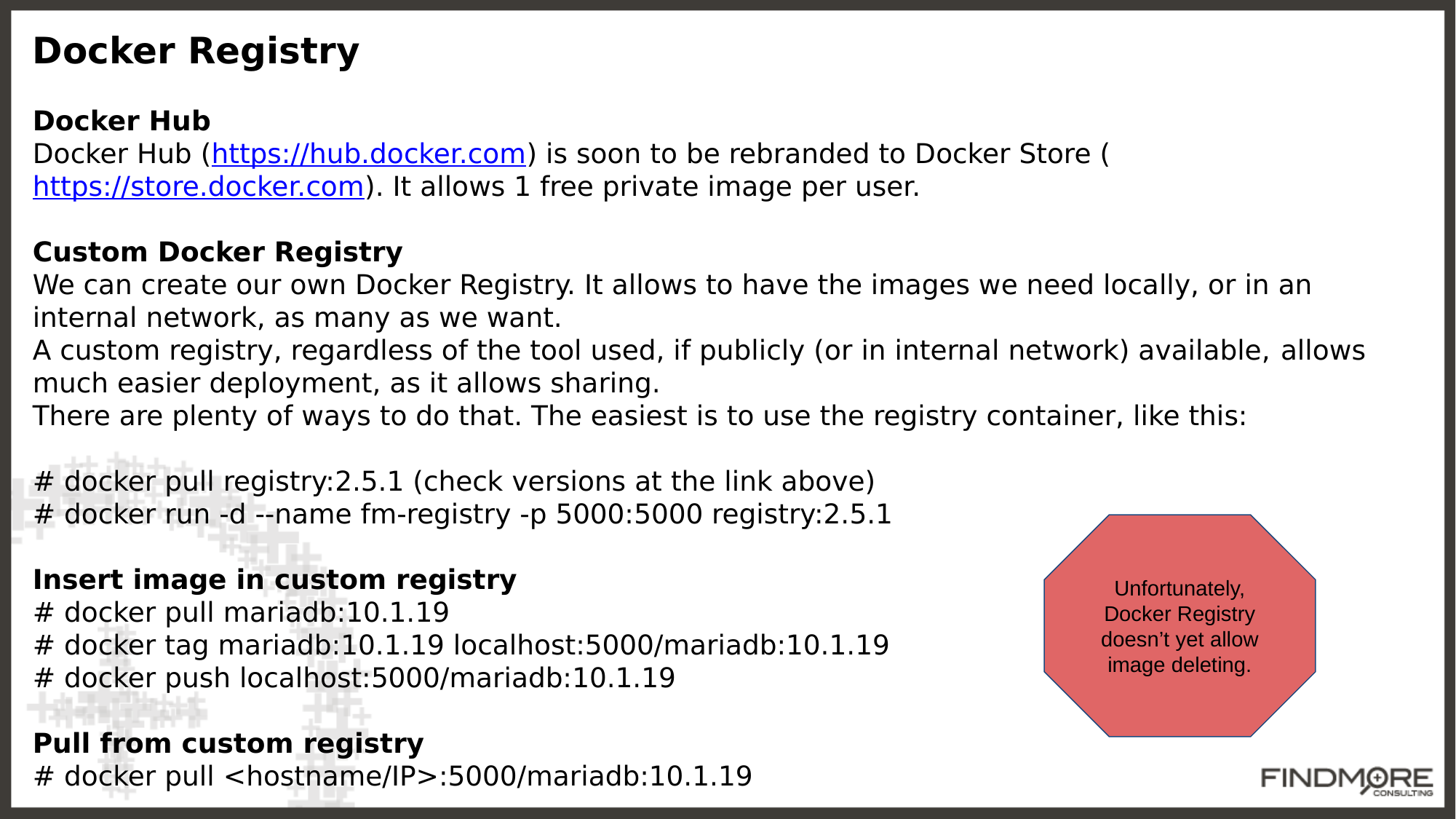

Docker Registry

Docker Hub
Docker Hub (https://hub.docker.com) is soon to be rebranded to Docker Store (https://store.docker.com). It allows 1 free private image per user.

Custom Docker Registry
We can create our own Docker Registry. It allows to have the images we need locally, or in an internal network, as many as we want.
A custom registry, regardless of the tool used, if publicly (or in internal network) available, allows much easier deployment, as it allows sharing.
There are plenty of ways to do that. The easiest is to use the registry container, like this:

# docker pull registry:2.5.1 (check versions at the link above)
# docker run -d --name fm-registry -p 5000:5000 registry:2.5.1

Insert image in custom registry
# docker pull mariadb:10.1.19
# docker tag mariadb:10.1.19 localhost:5000/mariadb:10.1.19
# docker push localhost:5000/mariadb:10.1.19

Pull from custom registry
# docker pull <hostname/IP>:5000/mariadb:10.1.19

Unfortunately, Docker Registry doesn’t yet allow image deleting.